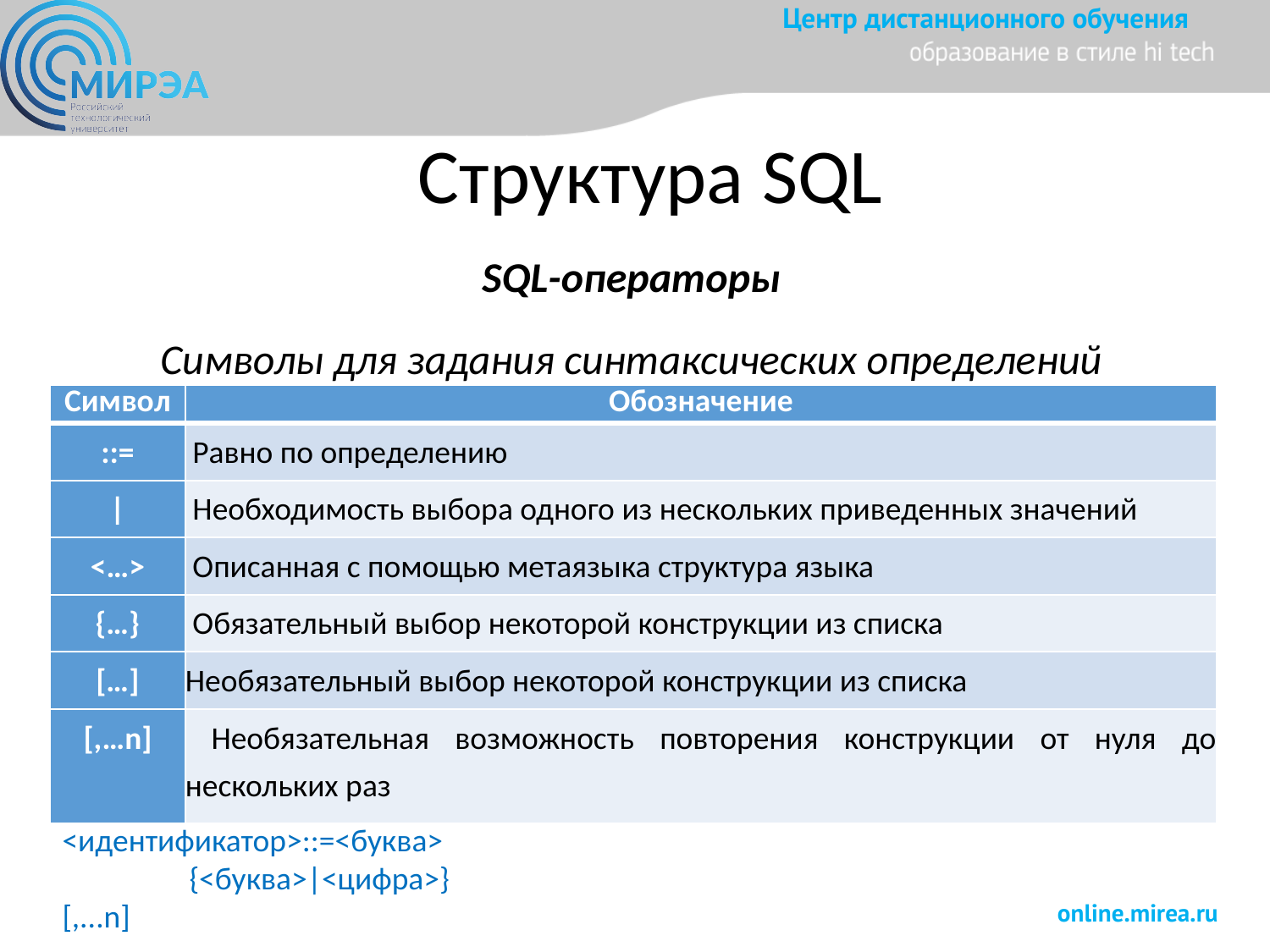

# Структура SQL
SQL-операторы
Символы для задания синтаксических определений
| Символ | Обозначение |
| --- | --- |
| ::= | Равно по определению |
| | | Необходимость выбора одного из нескольких приведенных значений |
| <…> | Описанная с помощью метаязыка структура языка |
| {…} | Обязательный выбор некоторой конструкции из списка |
| […] | Необязательный выбор некоторой конструкции из списка |
| [,…n] | Необязательная возможность повторения конструкции от нуля до нескольких раз |
<идентификатор>::=<буква>
	{<буква>|<цифра>}[,...n]